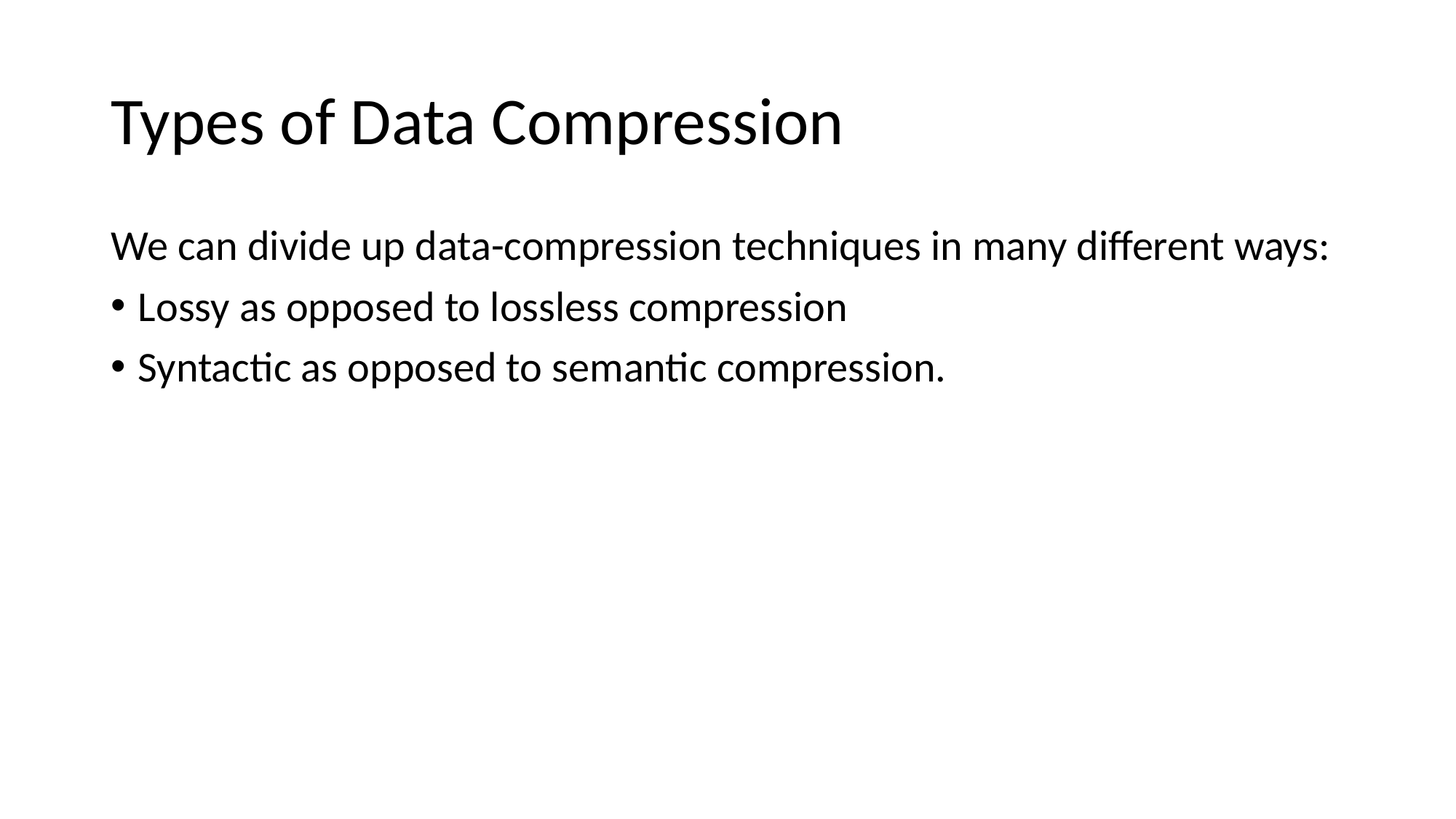

# Types of Data Compression
We can divide up data-compression techniques in many different ways:
Lossy as opposed to lossless compression
Syntactic as opposed to semantic compression.